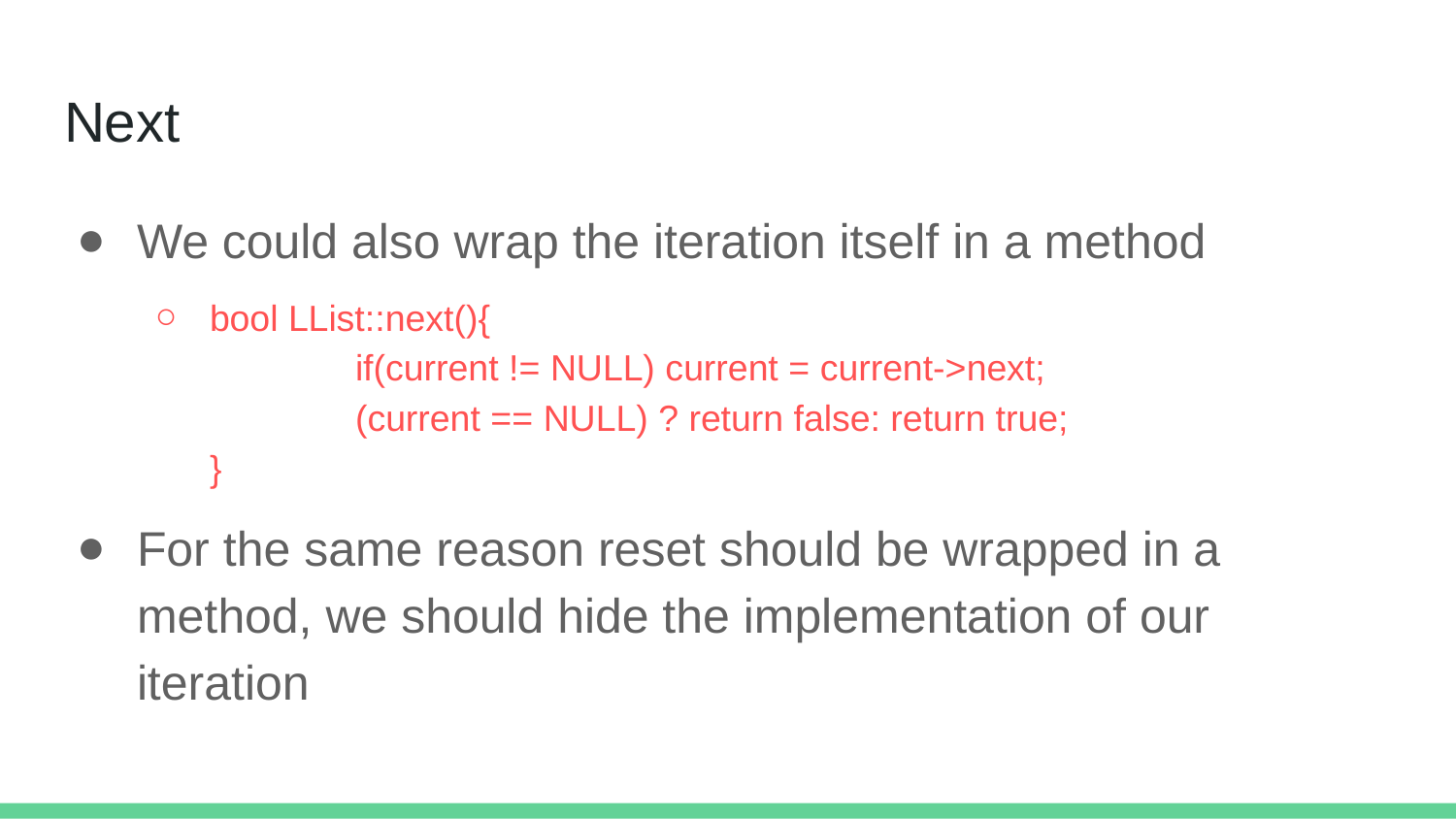

# Next
We could also wrap the iteration itself in a method
bool LList::next(){
	if(current != NULL) current = current->next;
	(current == NULL) ? return false: return true;
}
For the same reason reset should be wrapped in a method, we should hide the implementation of our iteration